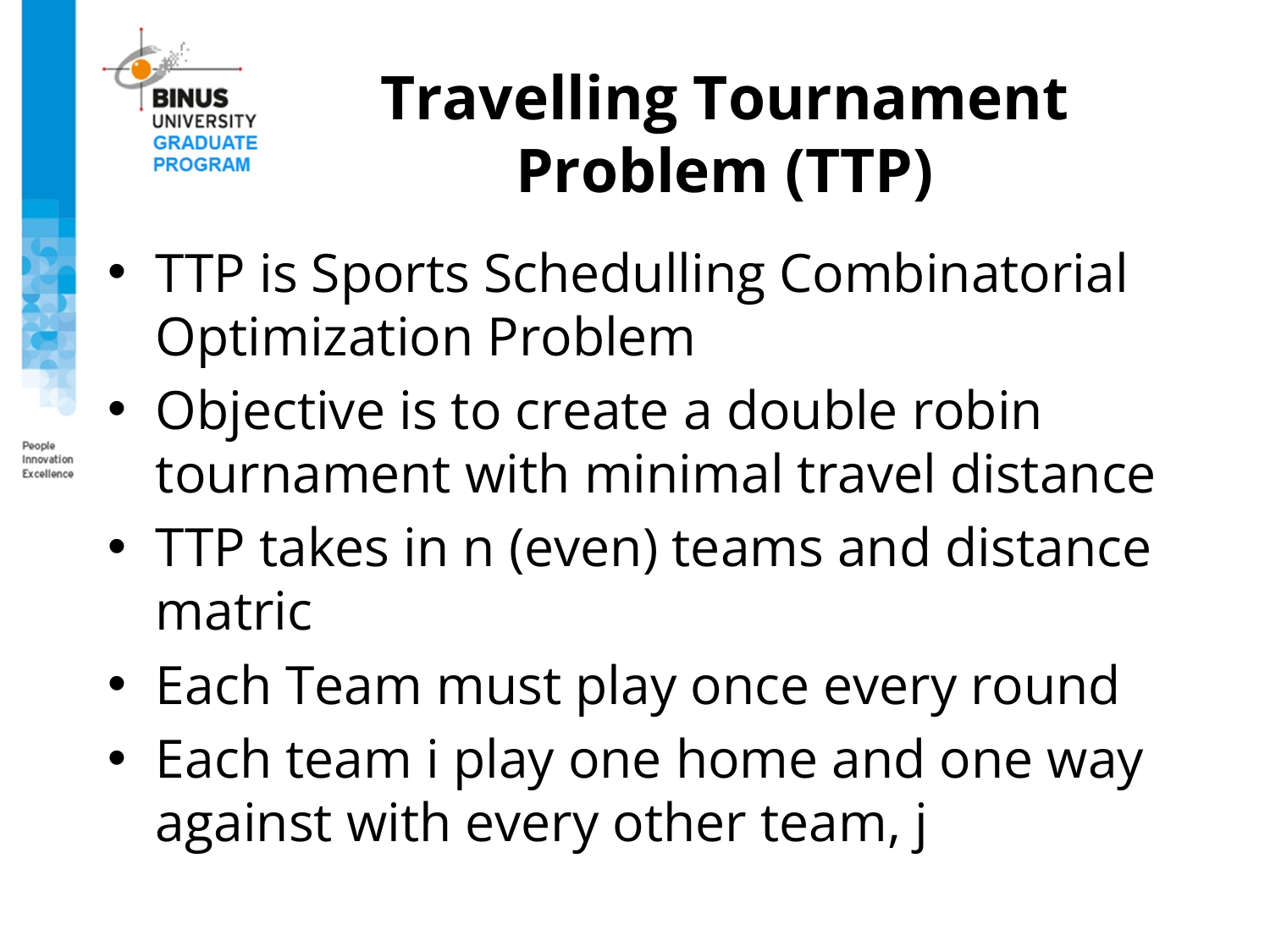

# Travelling Tournament Problem (TTP)
TTP is Sports Schedulling Combinatorial Optimization Problem
Objective is to create a double robin tournament with minimal travel distance
TTP takes in n (even) teams and distance matric
Each Team must play once every round
Each team i play one home and one way against with every other team, j